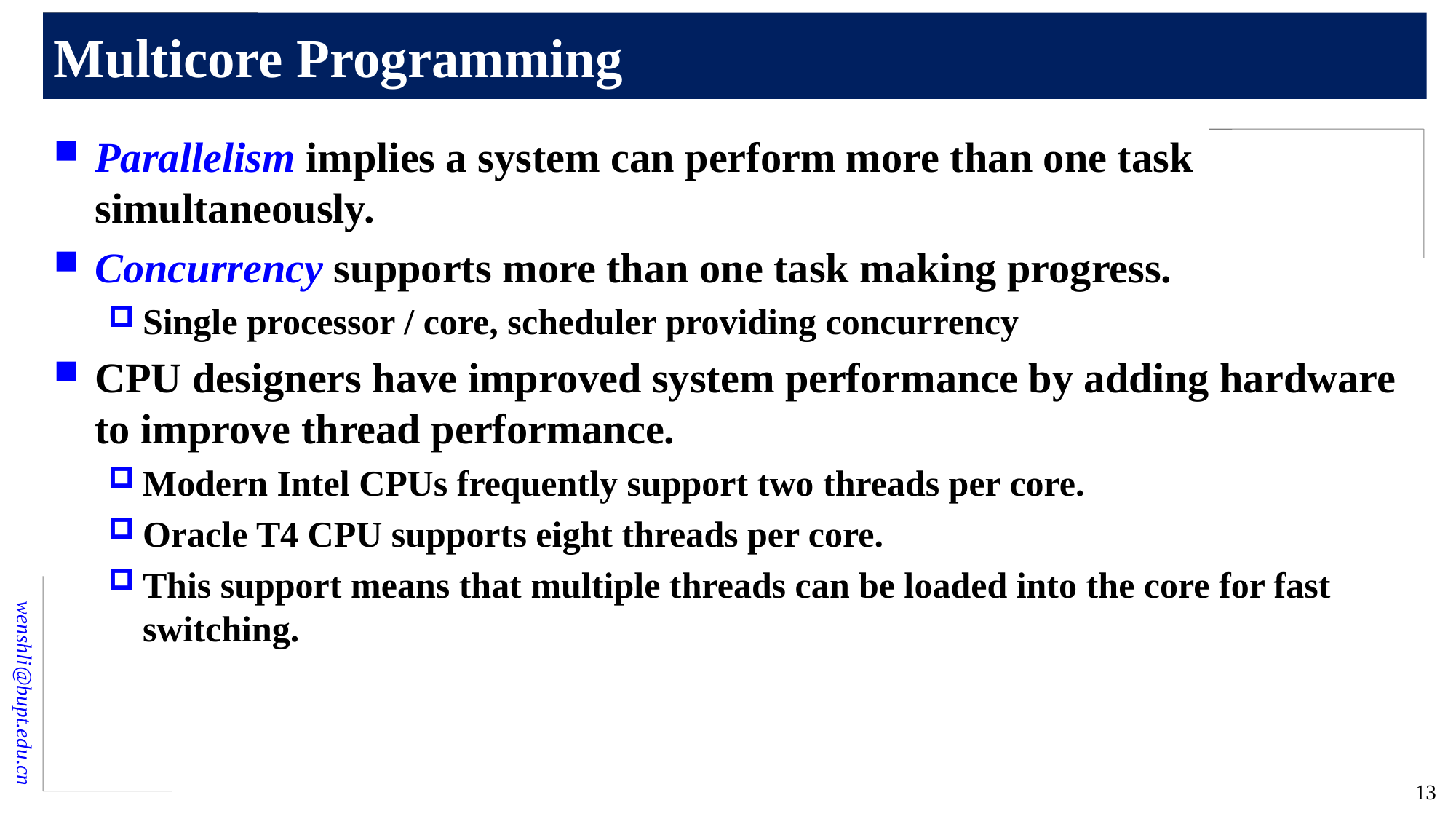

# Multicore Programming
Parallelism implies a system can perform more than one task simultaneously.
Concurrency supports more than one task making progress.
Single processor / core, scheduler providing concurrency
CPU designers have improved system performance by adding hardware to improve thread performance.
Modern Intel CPUs frequently support two threads per core.
Oracle T4 CPU supports eight threads per core.
This support means that multiple threads can be loaded into the core for fast switching.
13